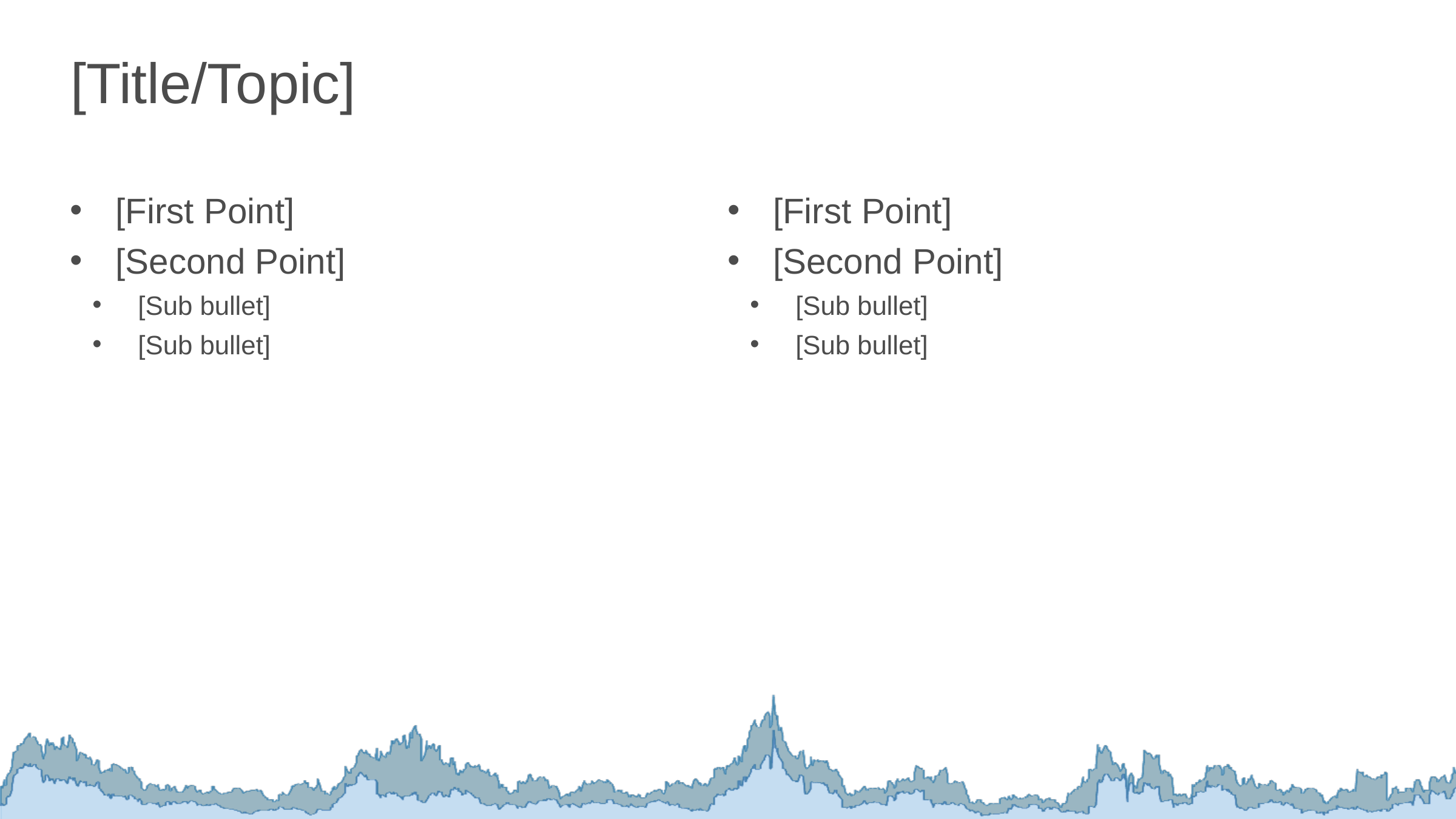

[Title/Topic]
[First Point]
[Second Point]
[Sub bullet]
[Sub bullet]
[First Point]
[Second Point]
[Sub bullet]
[Sub bullet]